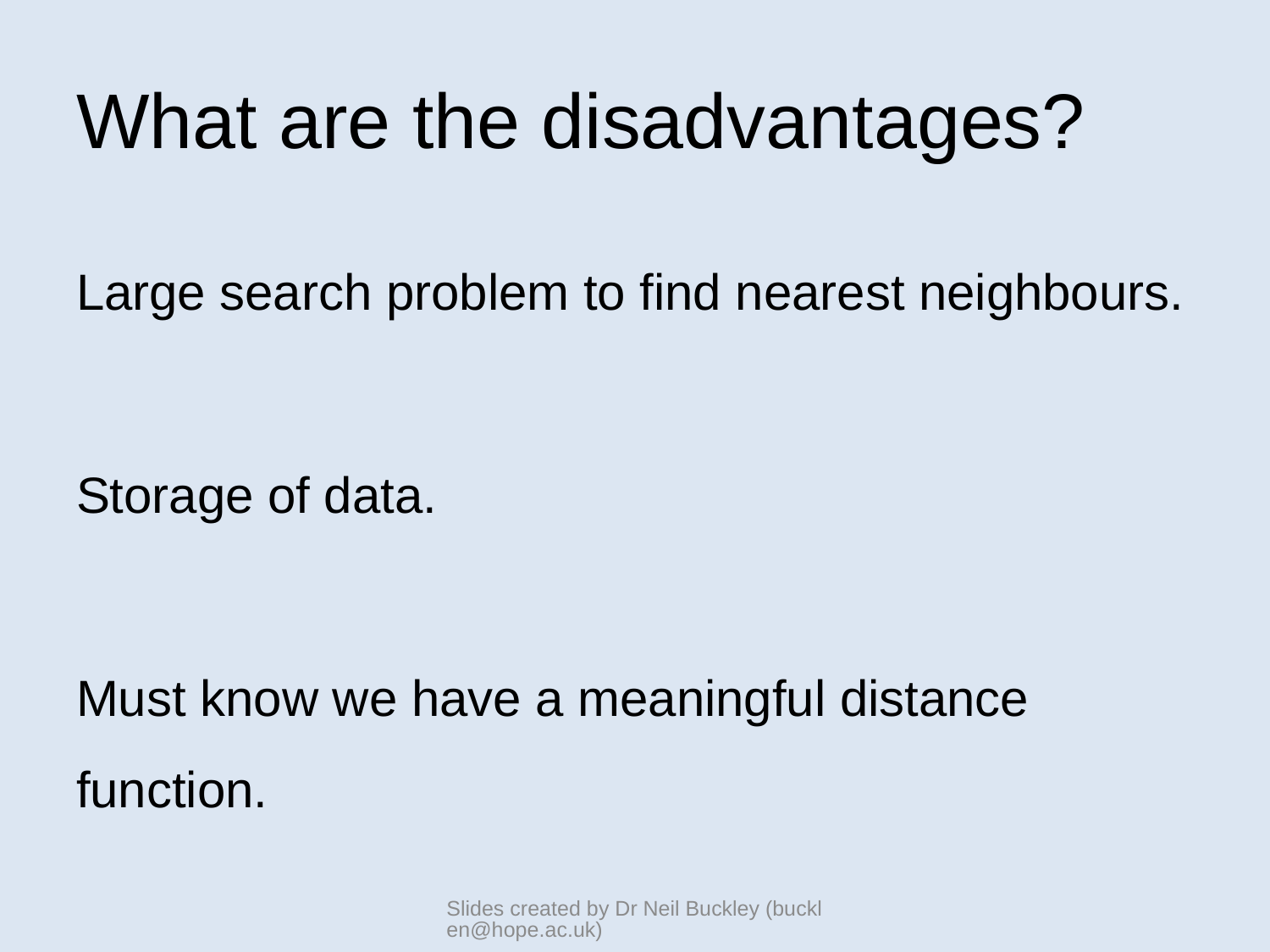

# What are the disadvantages?
Large search problem to find nearest neighbours.

Storage of data.

Must know we have a meaningful distance function.
Slides created by Dr Neil Buckley (bucklen@hope.ac.uk)